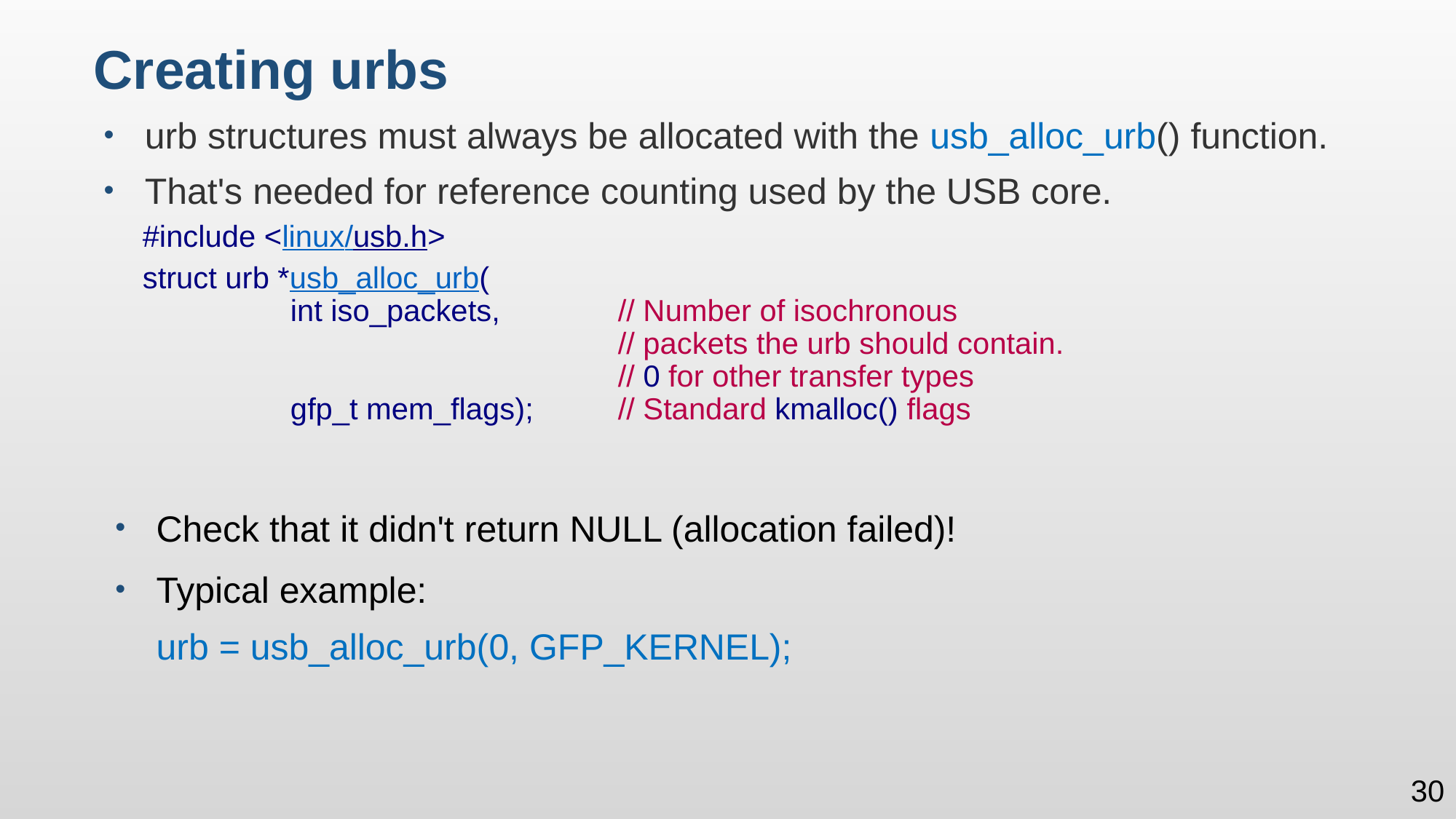

Creating urbs
urb structures must always be allocated with the usb_alloc_urb() function.
That's needed for reference counting used by the USB core.
#include <linux/usb.h>
struct urb *usb_alloc_urb(
	int iso_packets,		// Number of isochronous 								// packets the urb should contain.
				// 0 for other transfer types
	gfp_t mem_flags); 	// Standard kmalloc() flags

Check that it didn't return NULL (allocation failed)!
Typical example:
urb = usb_alloc_urb(0, GFP_KERNEL);

30